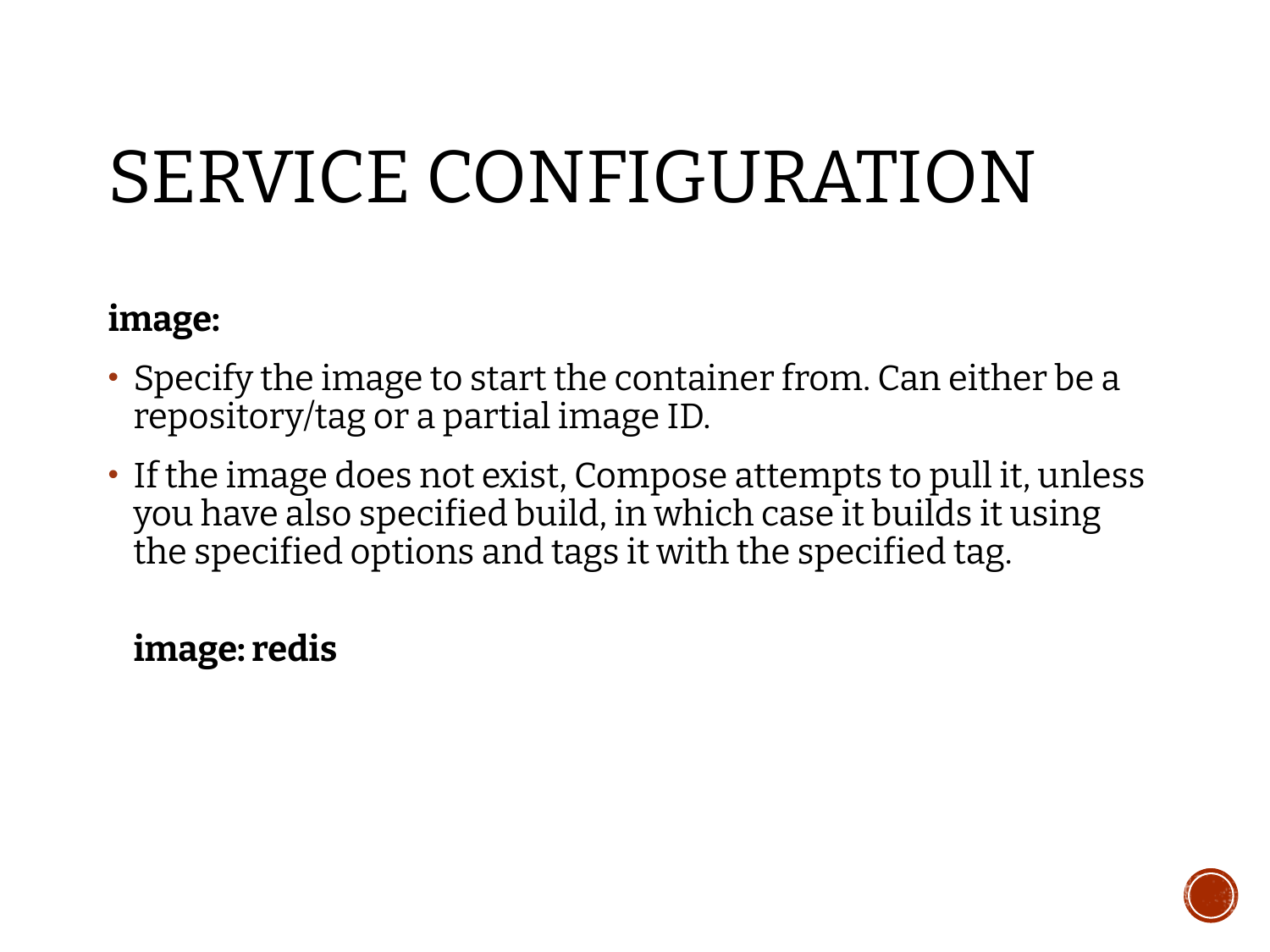

# Service configuration
image:
Specify the image to start the container from. Can either be a repository/tag or a partial image ID.
If the image does not exist, Compose attempts to pull it, unless you have also specified build, in which case it builds it using the specified options and tags it with the specified tag.
    image: redis